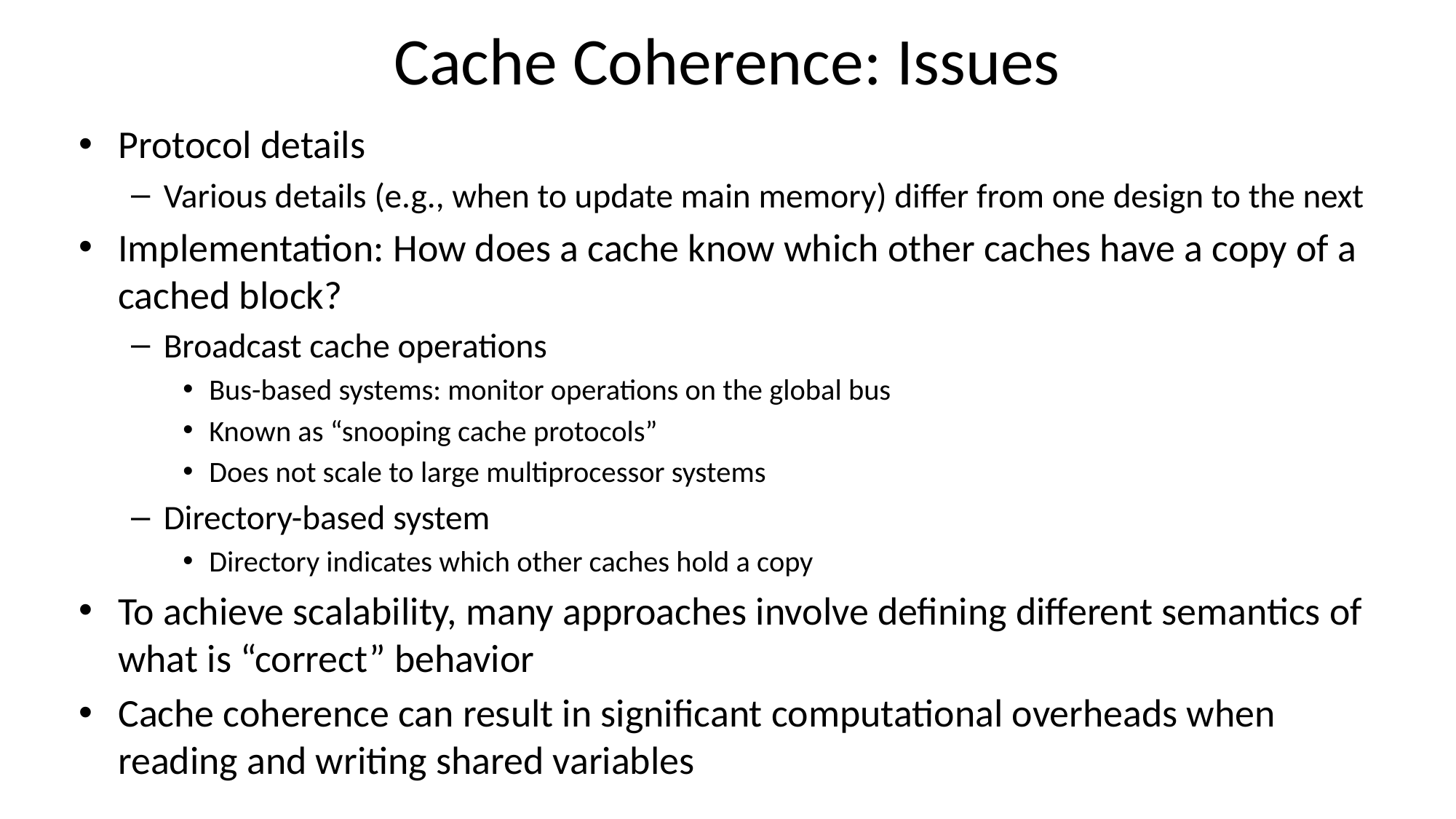

# Cache Coherence: Issues
Protocol details
Various details (e.g., when to update main memory) differ from one design to the next
Implementation: How does a cache know which other caches have a copy of a cached block?
Broadcast cache operations
Bus-based systems: monitor operations on the global bus
Known as “snooping cache protocols”
Does not scale to large multiprocessor systems
Directory-based system
Directory indicates which other caches hold a copy
To achieve scalability, many approaches involve defining different semantics of what is “correct” behavior
Cache coherence can result in significant computational overheads when reading and writing shared variables